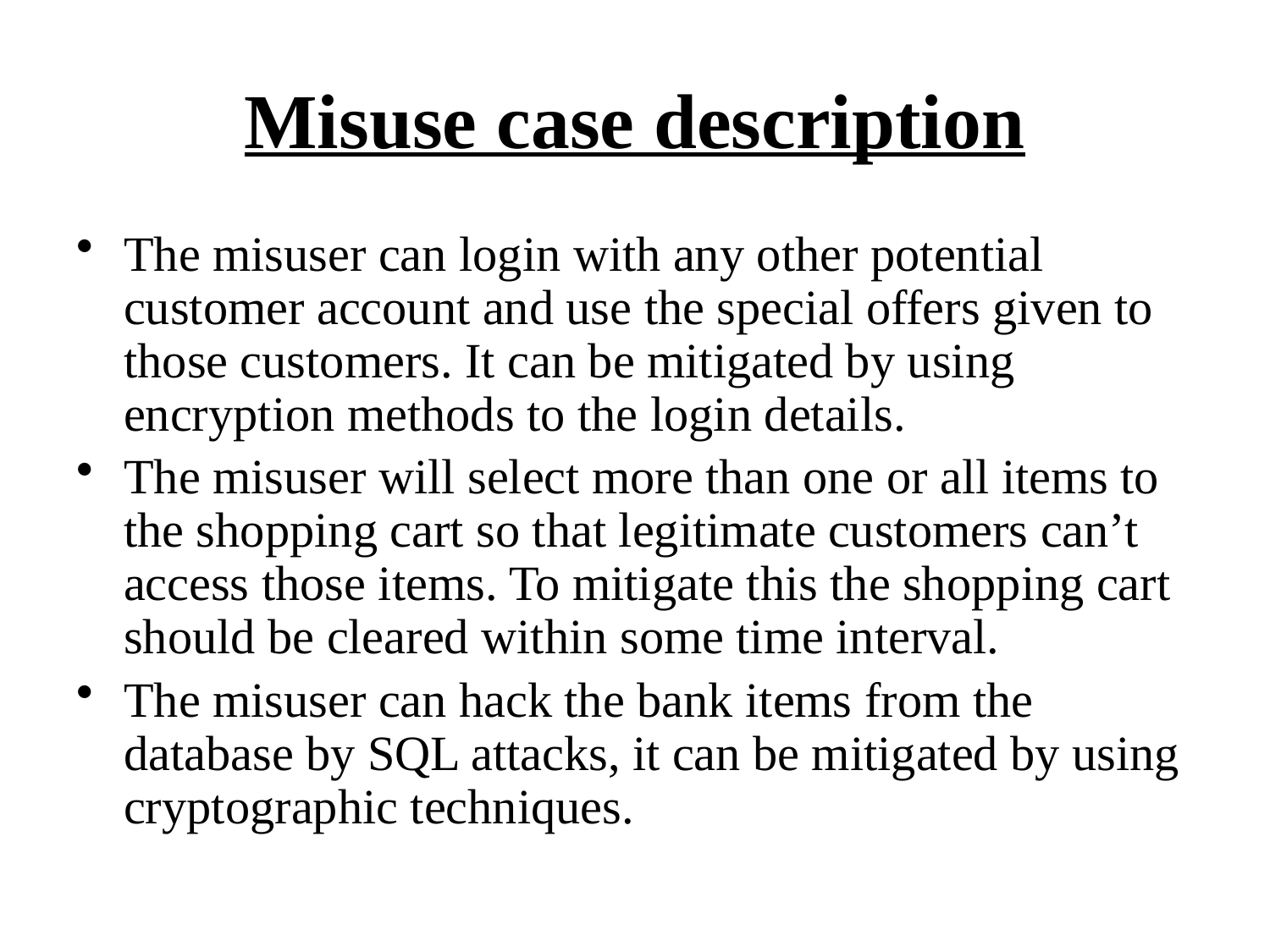

# Misuse case description
The misuser can login with any other potential customer account and use the special offers given to those customers. It can be mitigated by using encryption methods to the login details.
The misuser will select more than one or all items to the shopping cart so that legitimate customers can’t access those items. To mitigate this the shopping cart should be cleared within some time interval.
The misuser can hack the bank items from the database by SQL attacks, it can be mitigated by using  cryptographic techniques.